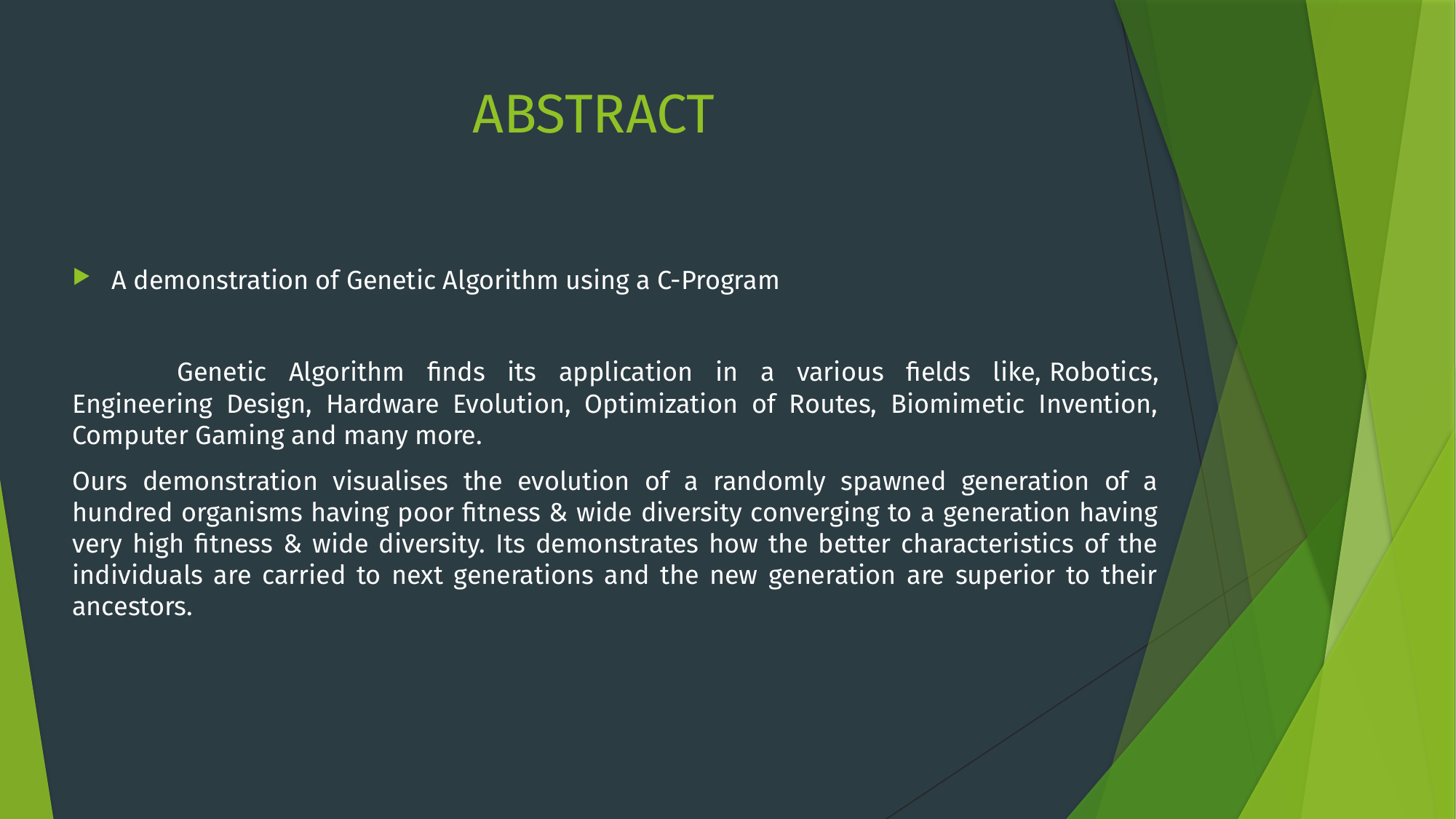

# ABSTRACT
A demonstration of Genetic Algorithm using a C-Program

	Genetic Algorithm finds its application in a various fields like,	Robotics, Engineering Design, Hardware Evolution, Optimization of Routes, Biomimetic Invention, Computer Gaming and many more.
Ours demonstration visualises the evolution of a randomly spawned generation of a hundred organisms having poor fitness & wide diversity converging to a generation having very high fitness & wide diversity. Its demonstrates how the better characteristics of the individuals are carried to next generations and the new generation are superior to their ancestors.